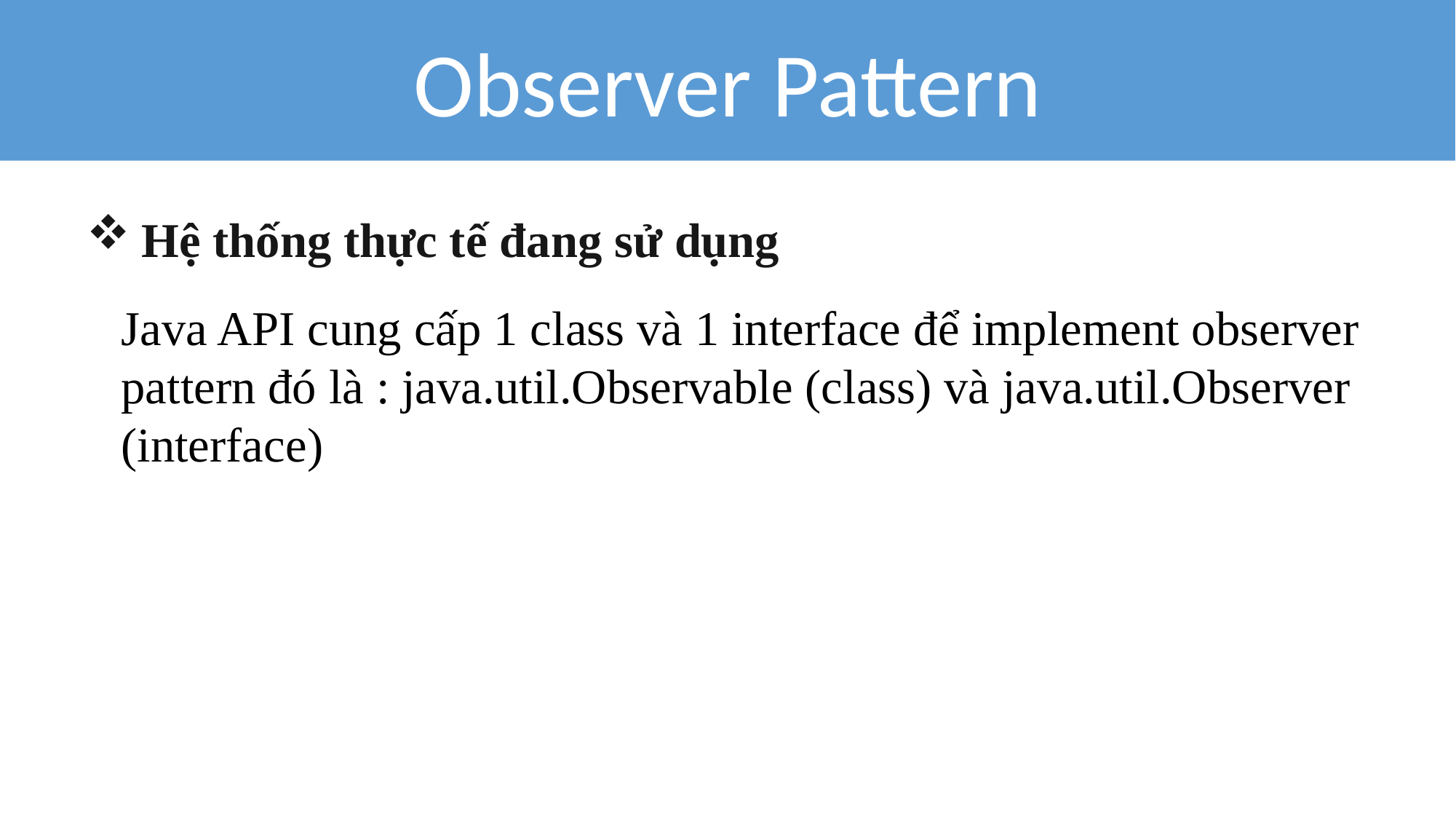

Observer Pattern
Hệ thống thực tế đang sử dụng

Java API cung cấp 1 class và 1 interface để implement observer pattern đó là : java.util.Observable (class) và java.util.Observer (interface)